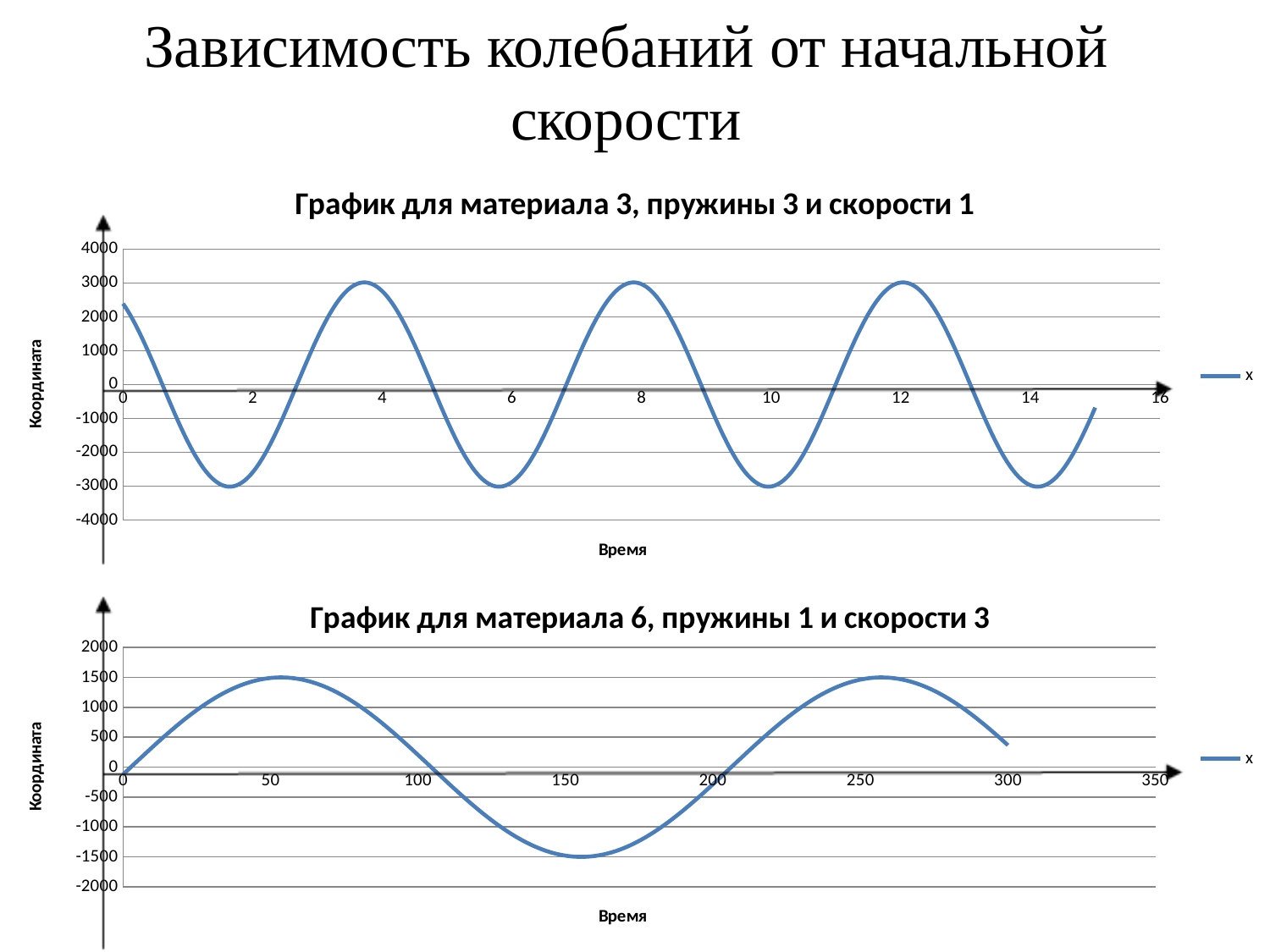

# Зависимость колебаний от начальной скорости

### Chart: График для материала 3, пружины 3 и скорости 1

| Category | x |
|---|---|

### Chart: График для материала 6, пружины 1 и скорости 3

| Category | x |
|---|---|